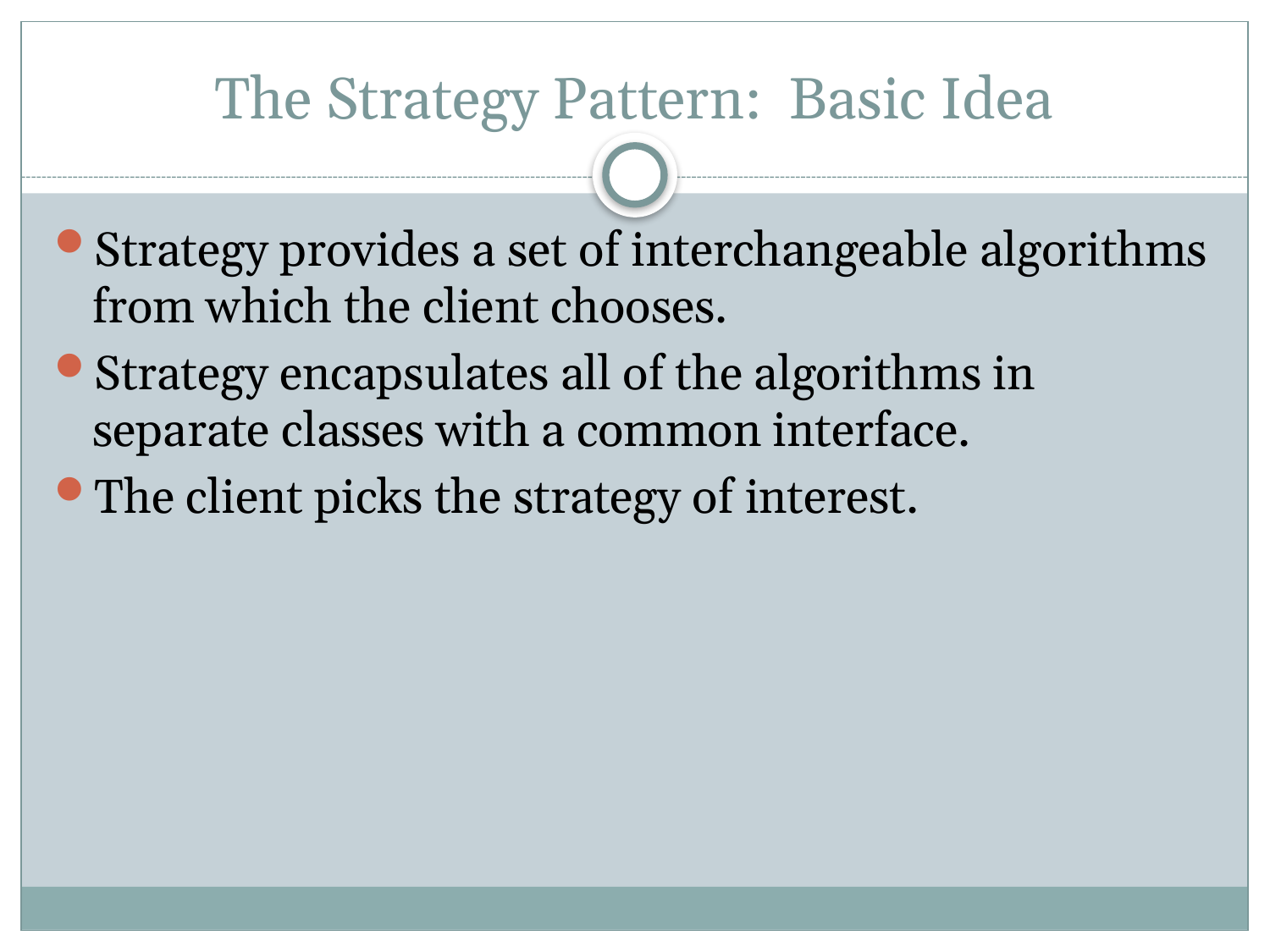

# The Strategy Pattern:  Basic Idea
Strategy provides a set of interchangeable algorithms from which the client chooses.
Strategy encapsulates all of the algorithms in separate classes with a common interface.
The client picks the strategy of interest.